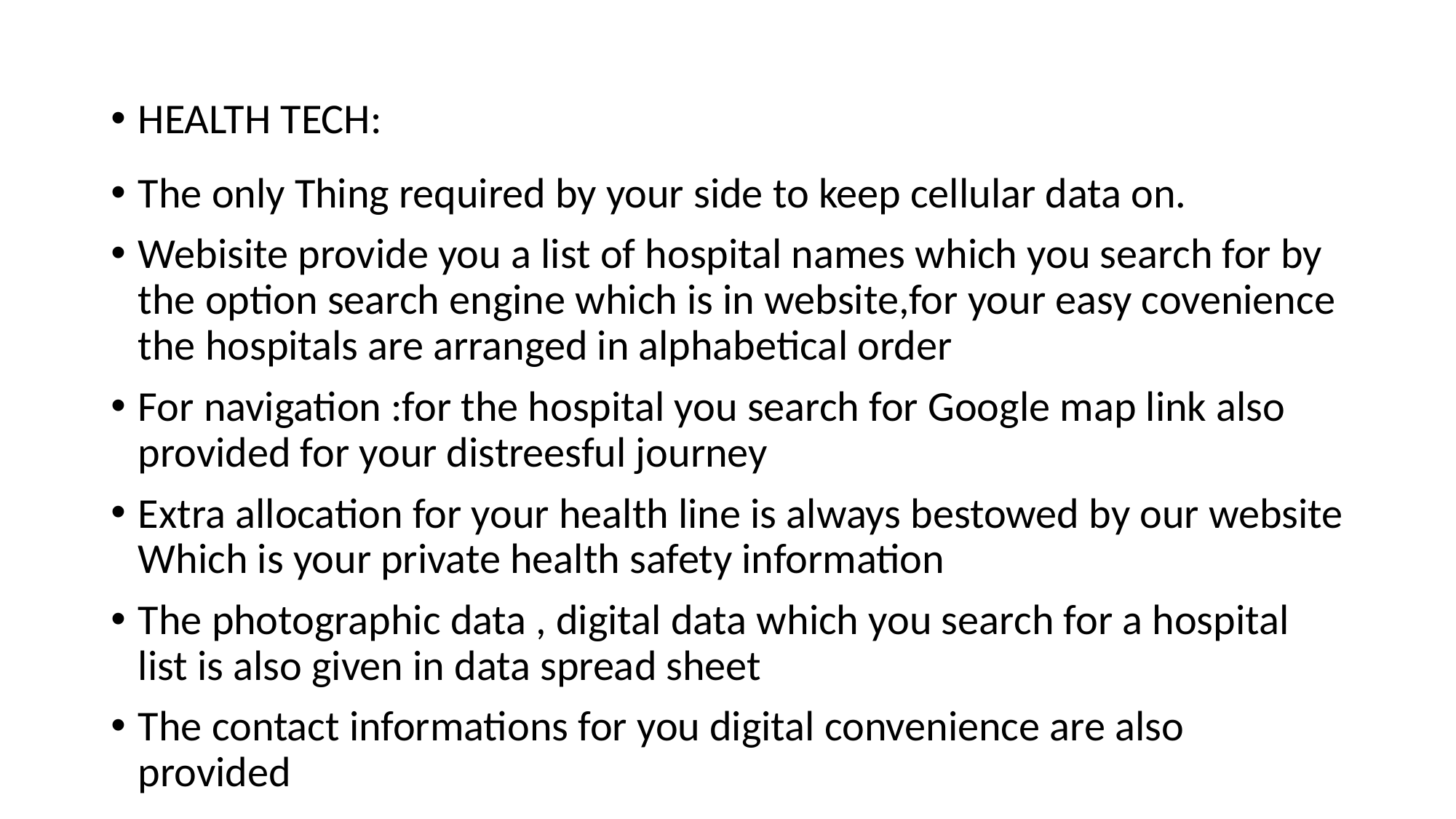

# The only Thing required by your side to keep cellular data on.
Webisite provide you a list of hospital names which you search for by the option search engine which is in website,for your easy covenience the hospitals are arranged in alphabetical order
For navigation :for the hospital you search for Google map link also provided for your distreesful journey
Extra allocation for your health line is always bestowed by our website Which is your private health safety information
The photographic data , digital data which you search for a hospital list is also given in data spread sheet
The contact informations for you digital convenience are also provided

HEALTH TECH: